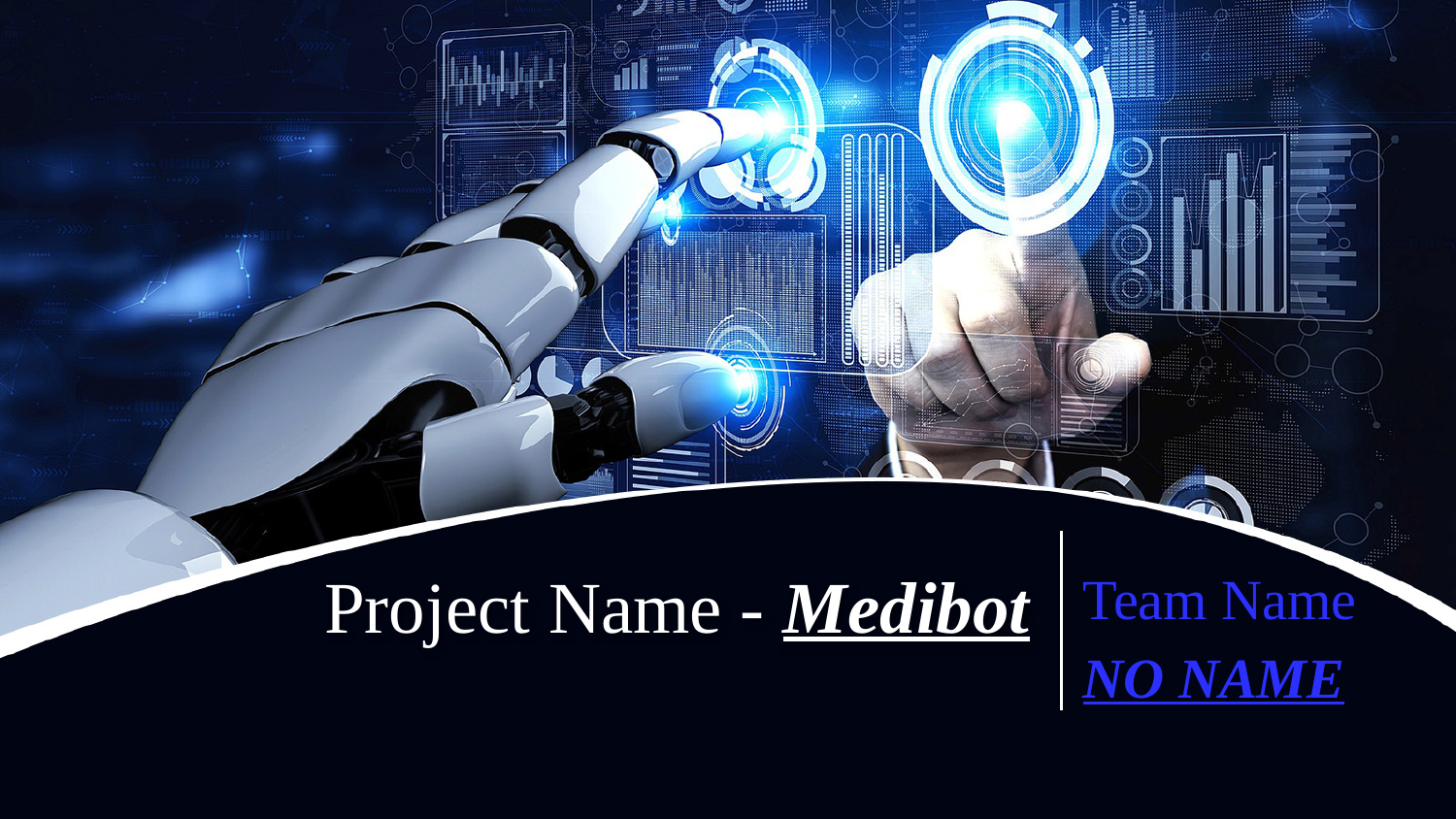

# Project Name - Medibot
Team Name
NO NAME